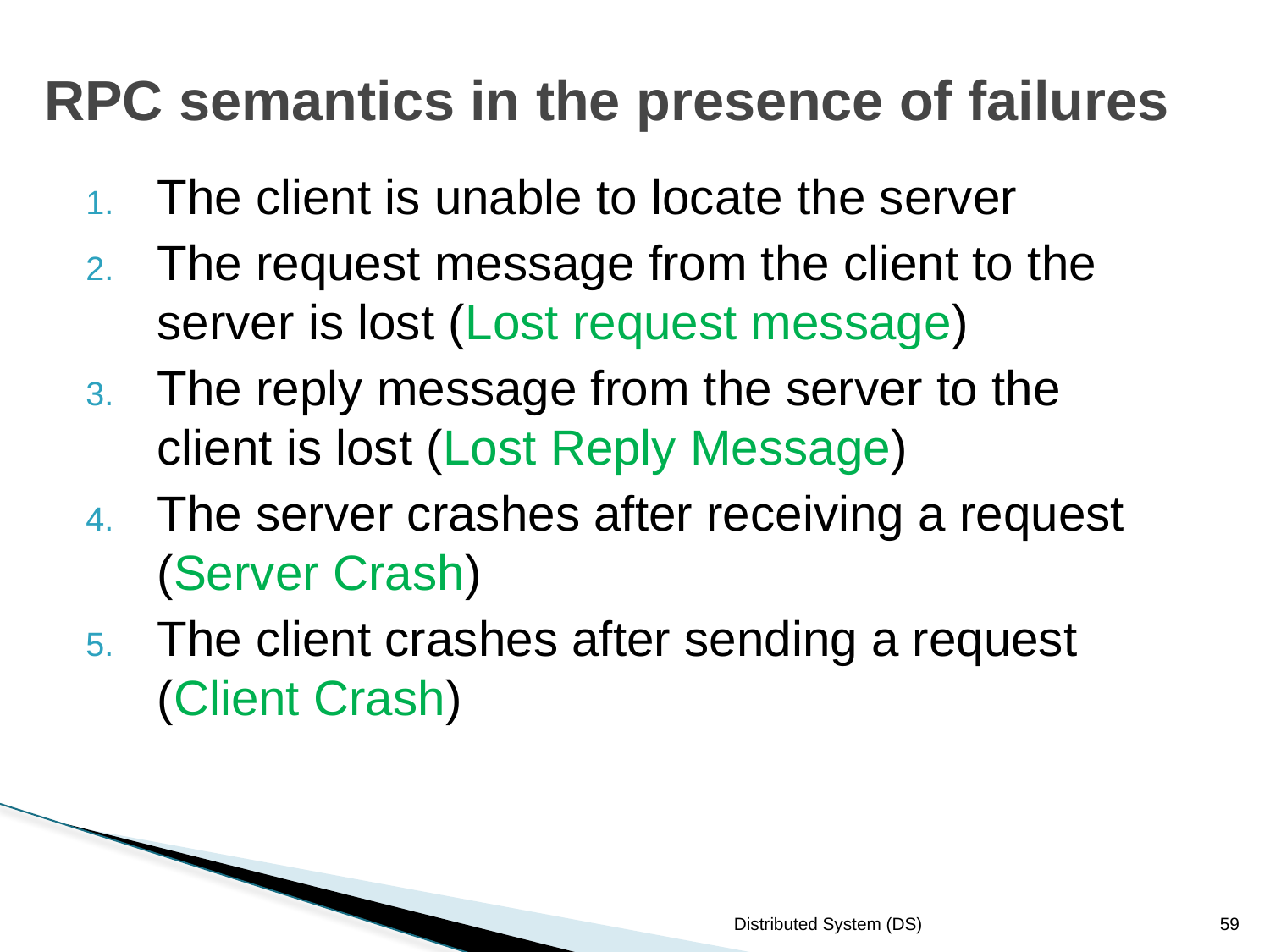

# RPC semantics in the presence of failures
The client is unable to locate the server
The request message from the client to the server is lost (Lost request message)
The reply message from the server to the client is lost (Lost Reply Message)
The server crashes after receiving a request (Server Crash)
The client crashes after sending a request (Client Crash)
Distributed System (DS)
59